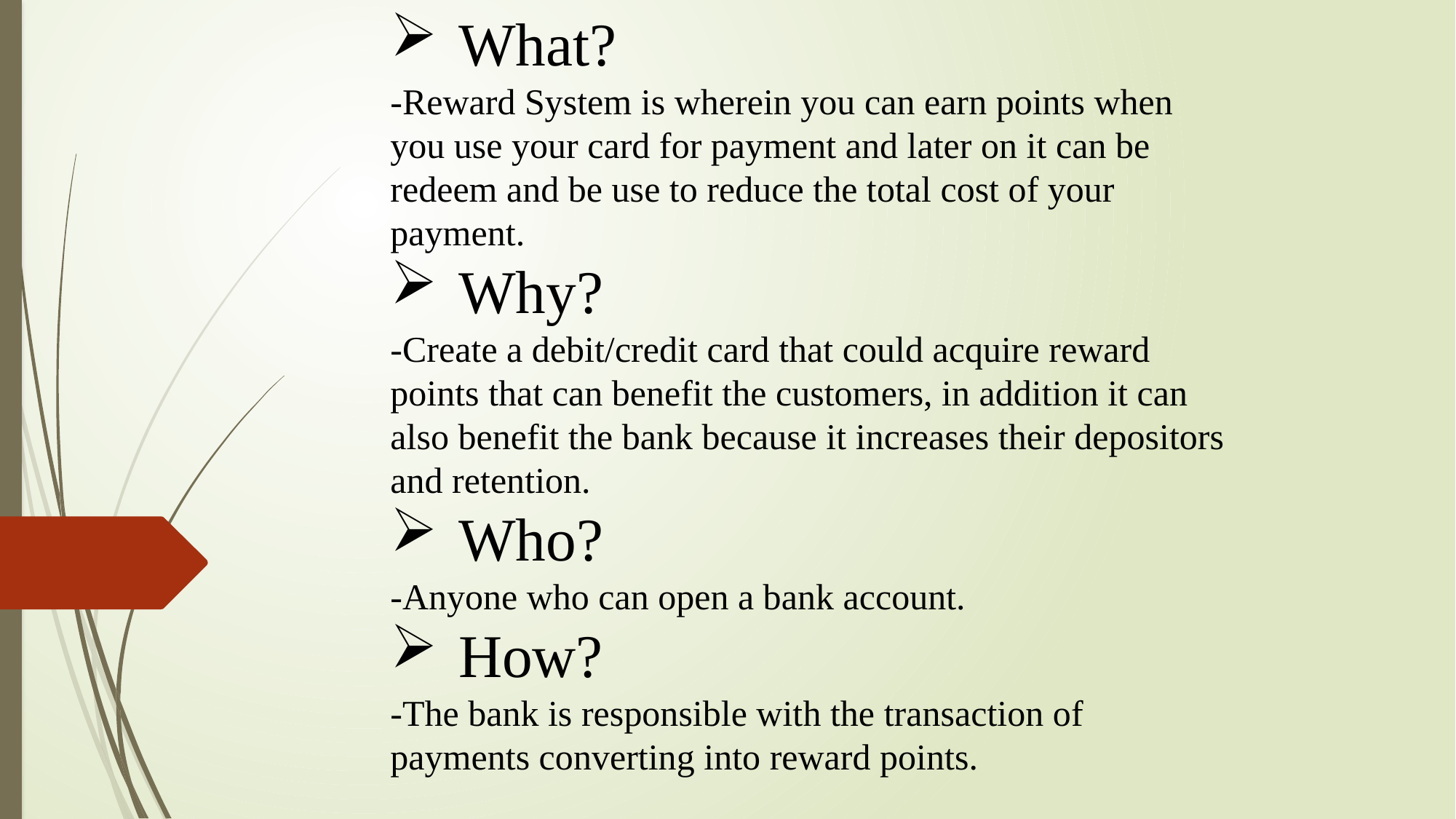

What?
-Reward System is wherein you can earn points when you use your card for payment and later on it can be redeem and be use to reduce the total cost of your payment.
Why?
-Create a debit/credit card that could acquire reward points that can benefit the customers, in addition it can also benefit the bank because it increases their depositors and retention.
Who?
-Anyone who can open a bank account.
How?
-The bank is responsible with the transaction of payments converting into reward points.